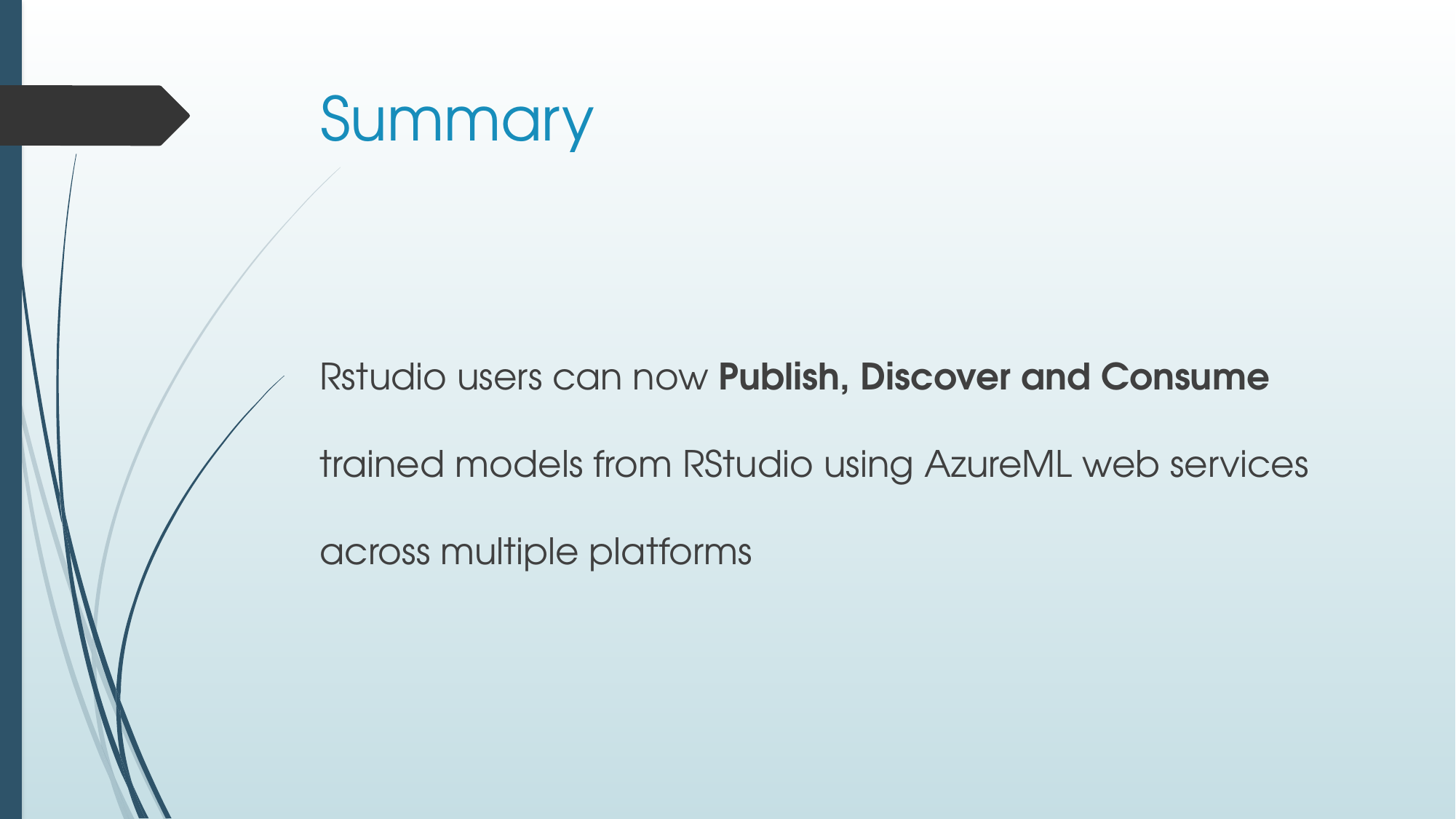

# Summary
Rstudio users can now Publish, Discover and Consume trained models from RStudio using AzureML web services across multiple platforms